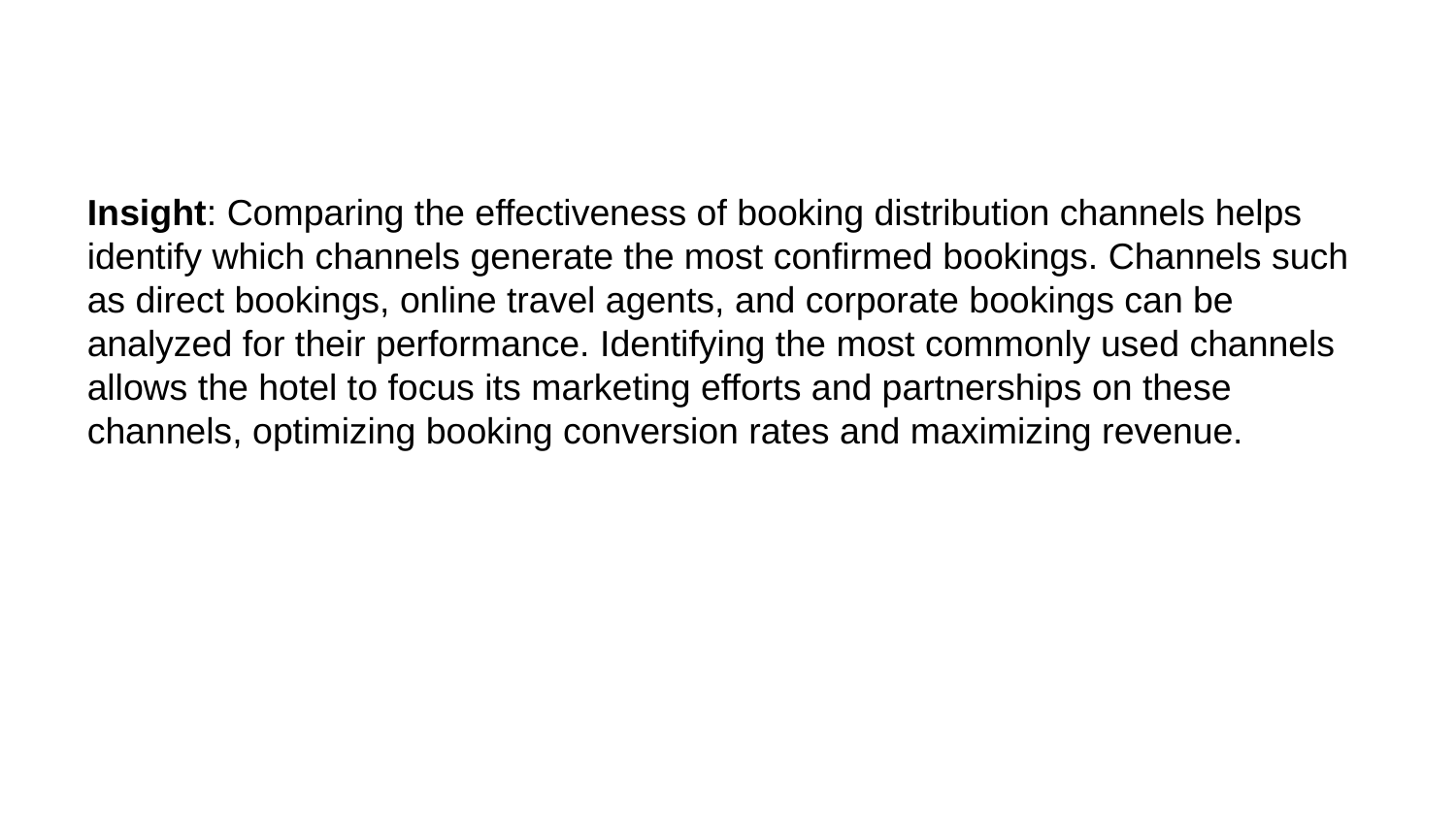

Insight: Comparing the effectiveness of booking distribution channels helps identify which channels generate the most confirmed bookings. Channels such as direct bookings, online travel agents, and corporate bookings can be analyzed for their performance. Identifying the most commonly used channels allows the hotel to focus its marketing efforts and partnerships on these channels, optimizing booking conversion rates and maximizing revenue.